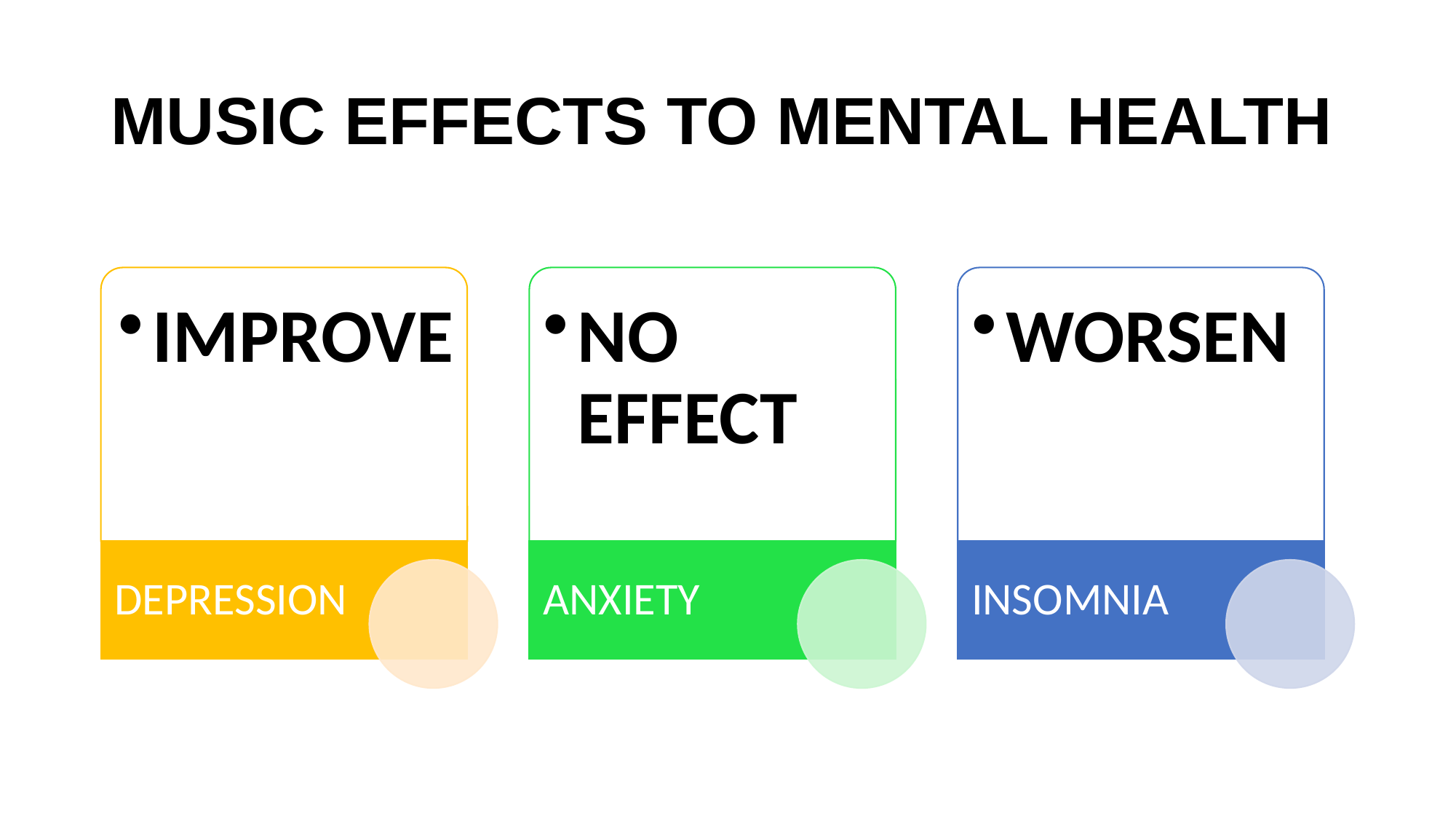

# MUSIC EFFECTS TO MENTAL HEALTH
IMPROVE
DEPRESSION
NO EFFECT
ANXIETY
WORSEN
INSOMNIA